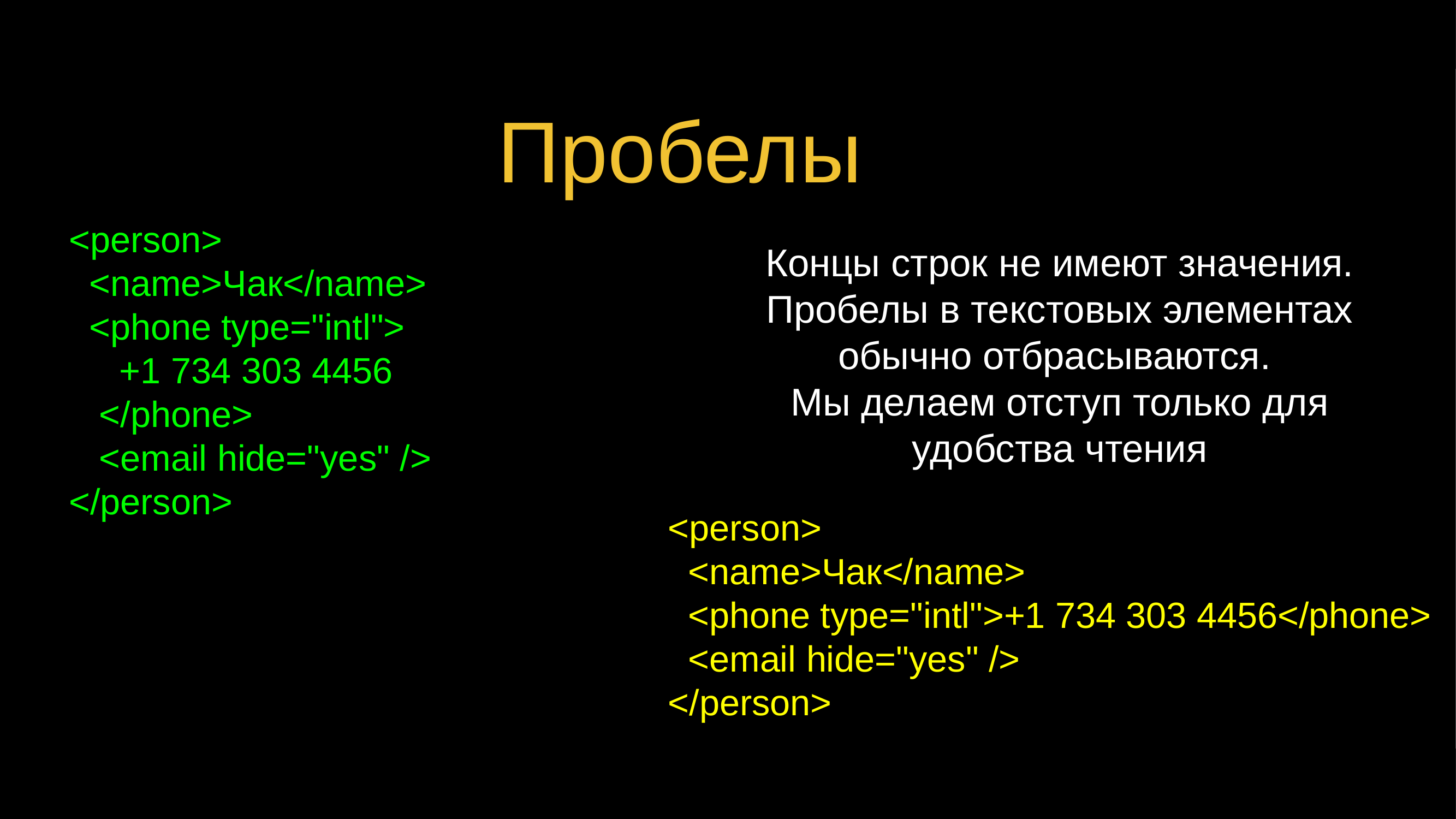

# Пробелы
<person>
  <name>Чак</name>
  <phone type="intl">
     +1 734 303 4456
   </phone>
   <email hide="yes" />
</person>
Концы строк не имеют значения. Пробелы в текстовых элементах обычно отбрасываются.
Мы делаем отступ только для удобства чтения
<person>
  <name>Чак</name>
  <phone type="intl">+1 734 303 4456</phone>
  <email hide="yes" />
</person>